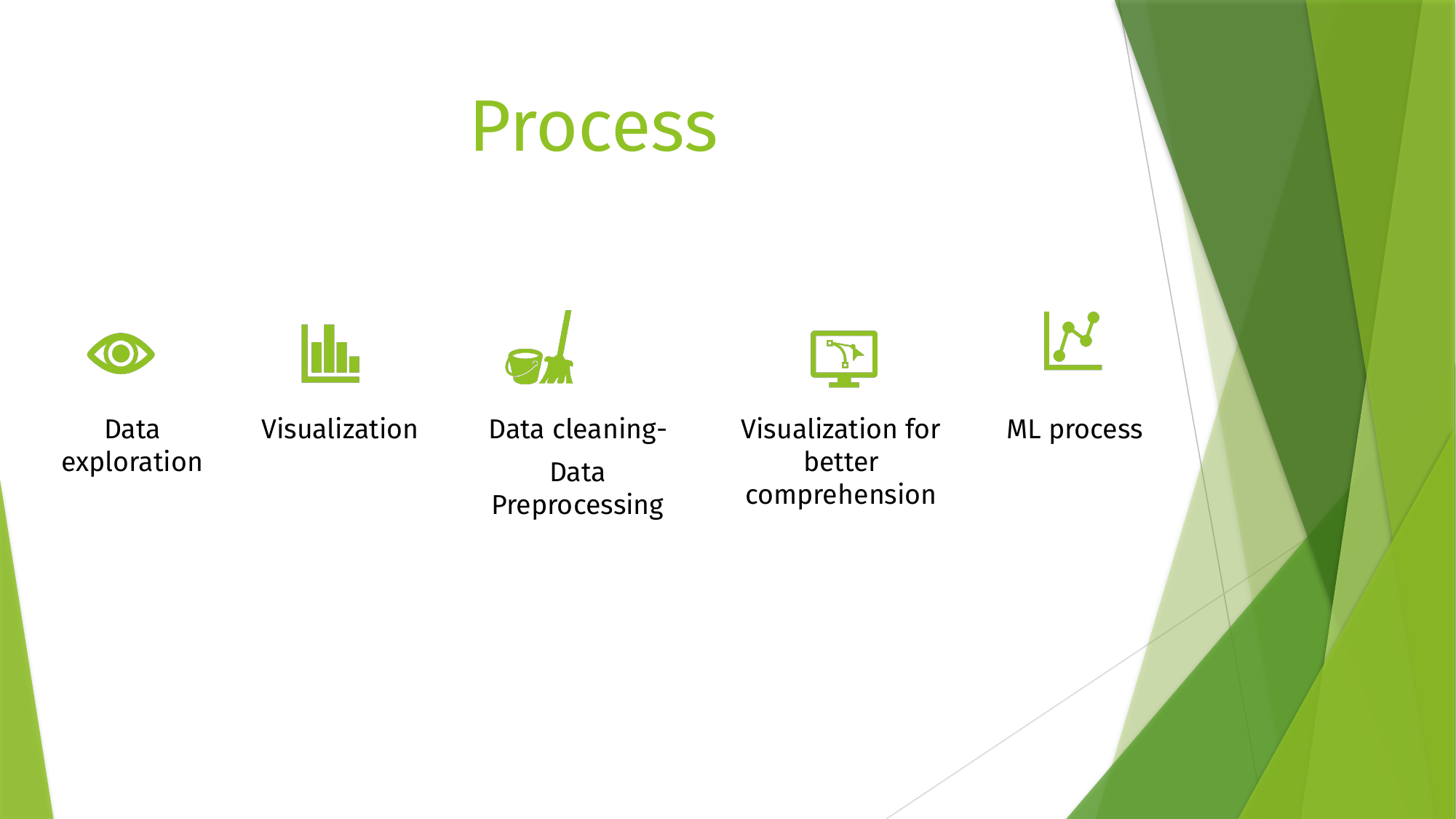

# Process
Data exploration
Visualization
Data cleaning-
Data Preprocessing
Visualization for better comprehension
ML process